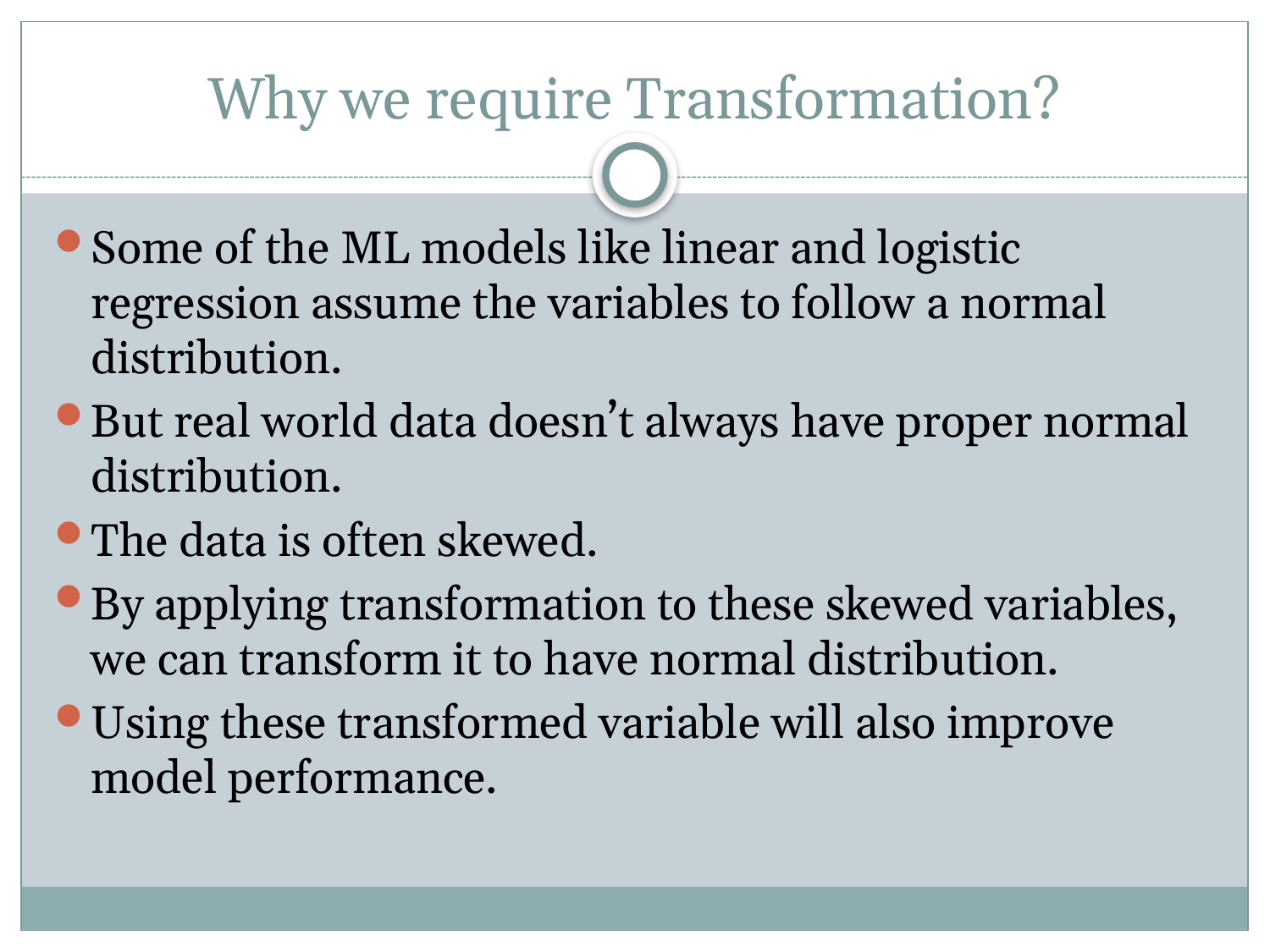

# Why we require Transformation?
Some of the ML models like linear and logistic regression assume the variables to follow a normal distribution.
But real world data doesn’t always have proper normal distribution.
The data is often skewed.
By applying transformation to these skewed variables, we can transform it to have normal distribution.
Using these transformed variable will also improve model performance.